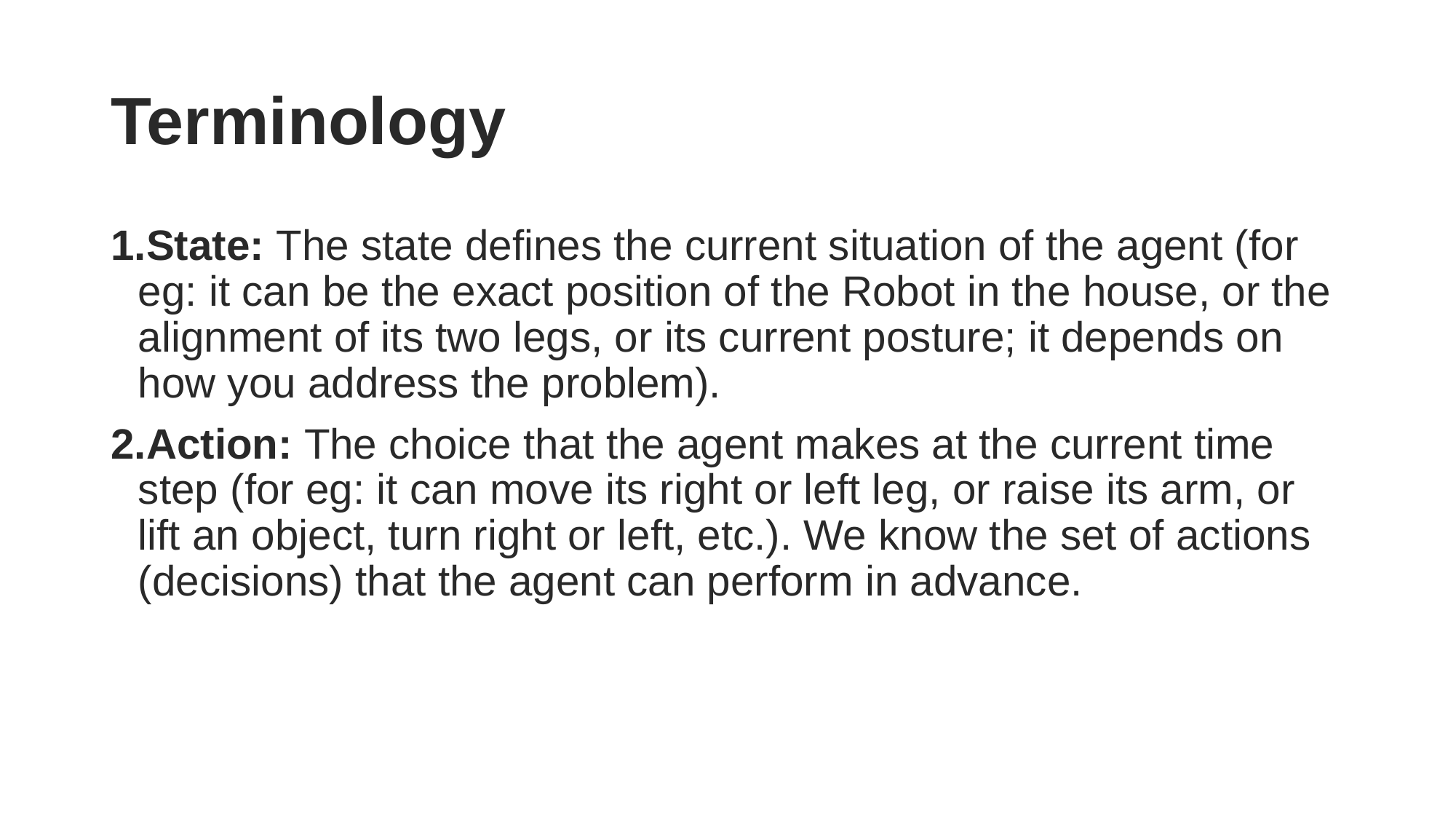

# Terminology
State: The state defines the current situation of the agent (for eg: it can be the exact position of the Robot in the house, or the alignment of its two legs, or its current posture; it depends on how you address the problem).
Action: The choice that the agent makes at the current time step (for eg: it can move its right or left leg, or raise its arm, or lift an object, turn right or left, etc.). We know the set of actions (decisions) that the agent can perform in advance.